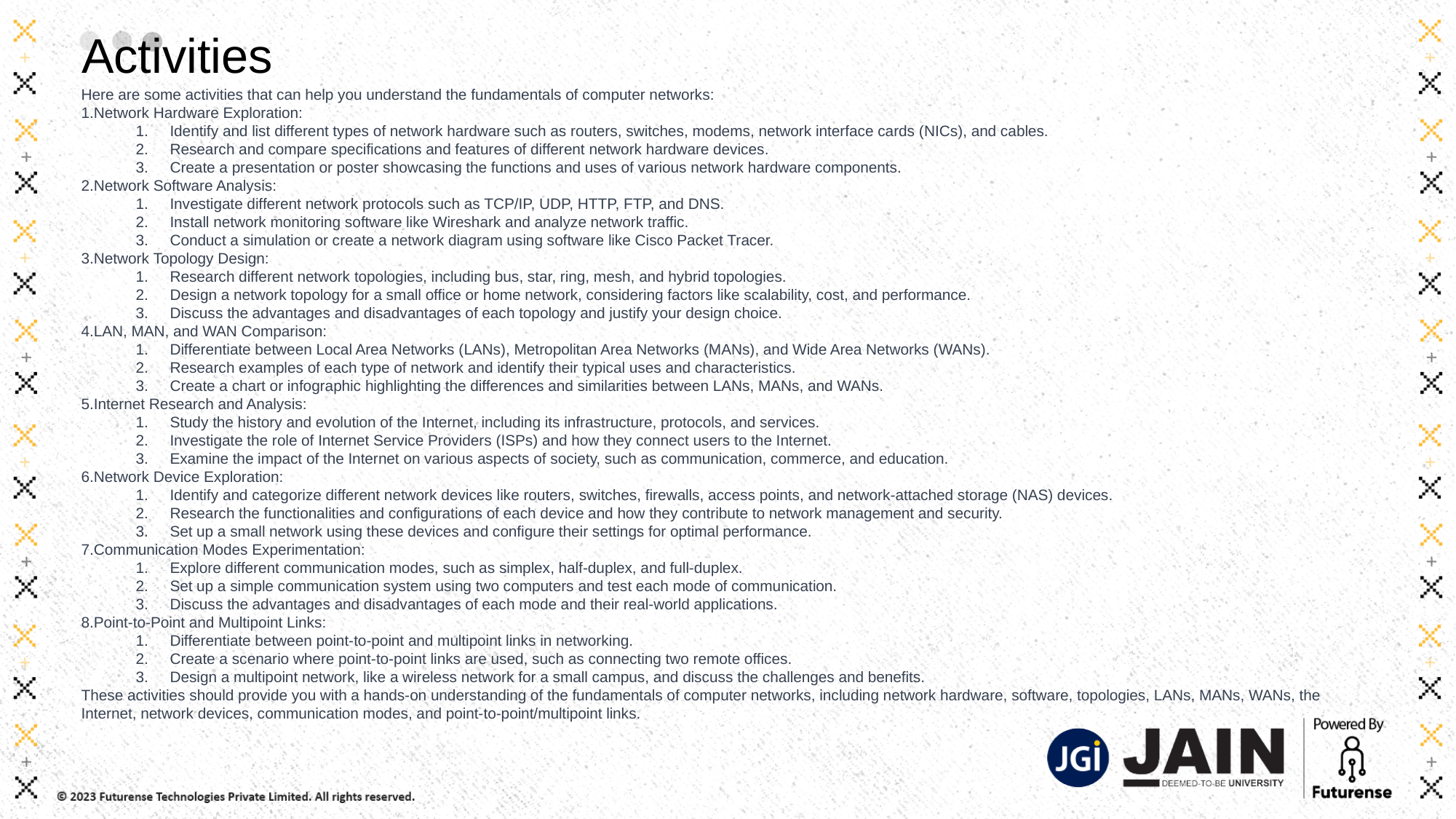

Activities
Here are some activities that can help you understand the fundamentals of computer networks:
Network Hardware Exploration:
Identify and list different types of network hardware such as routers, switches, modems, network interface cards (NICs), and cables.
Research and compare specifications and features of different network hardware devices.
Create a presentation or poster showcasing the functions and uses of various network hardware components.
Network Software Analysis:
Investigate different network protocols such as TCP/IP, UDP, HTTP, FTP, and DNS.
Install network monitoring software like Wireshark and analyze network traffic.
Conduct a simulation or create a network diagram using software like Cisco Packet Tracer.
Network Topology Design:
Research different network topologies, including bus, star, ring, mesh, and hybrid topologies.
Design a network topology for a small office or home network, considering factors like scalability, cost, and performance.
Discuss the advantages and disadvantages of each topology and justify your design choice.
LAN, MAN, and WAN Comparison:
Differentiate between Local Area Networks (LANs), Metropolitan Area Networks (MANs), and Wide Area Networks (WANs).
Research examples of each type of network and identify their typical uses and characteristics.
Create a chart or infographic highlighting the differences and similarities between LANs, MANs, and WANs.
Internet Research and Analysis:
Study the history and evolution of the Internet, including its infrastructure, protocols, and services.
Investigate the role of Internet Service Providers (ISPs) and how they connect users to the Internet.
Examine the impact of the Internet on various aspects of society, such as communication, commerce, and education.
Network Device Exploration:
Identify and categorize different network devices like routers, switches, firewalls, access points, and network-attached storage (NAS) devices.
Research the functionalities and configurations of each device and how they contribute to network management and security.
Set up a small network using these devices and configure their settings for optimal performance.
Communication Modes Experimentation:
Explore different communication modes, such as simplex, half-duplex, and full-duplex.
Set up a simple communication system using two computers and test each mode of communication.
Discuss the advantages and disadvantages of each mode and their real-world applications.
Point-to-Point and Multipoint Links:
Differentiate between point-to-point and multipoint links in networking.
Create a scenario where point-to-point links are used, such as connecting two remote offices.
Design a multipoint network, like a wireless network for a small campus, and discuss the challenges and benefits.
These activities should provide you with a hands-on understanding of the fundamentals of computer networks, including network hardware, software, topologies, LANs, MANs, WANs, the Internet, network devices, communication modes, and point-to-point/multipoint links.